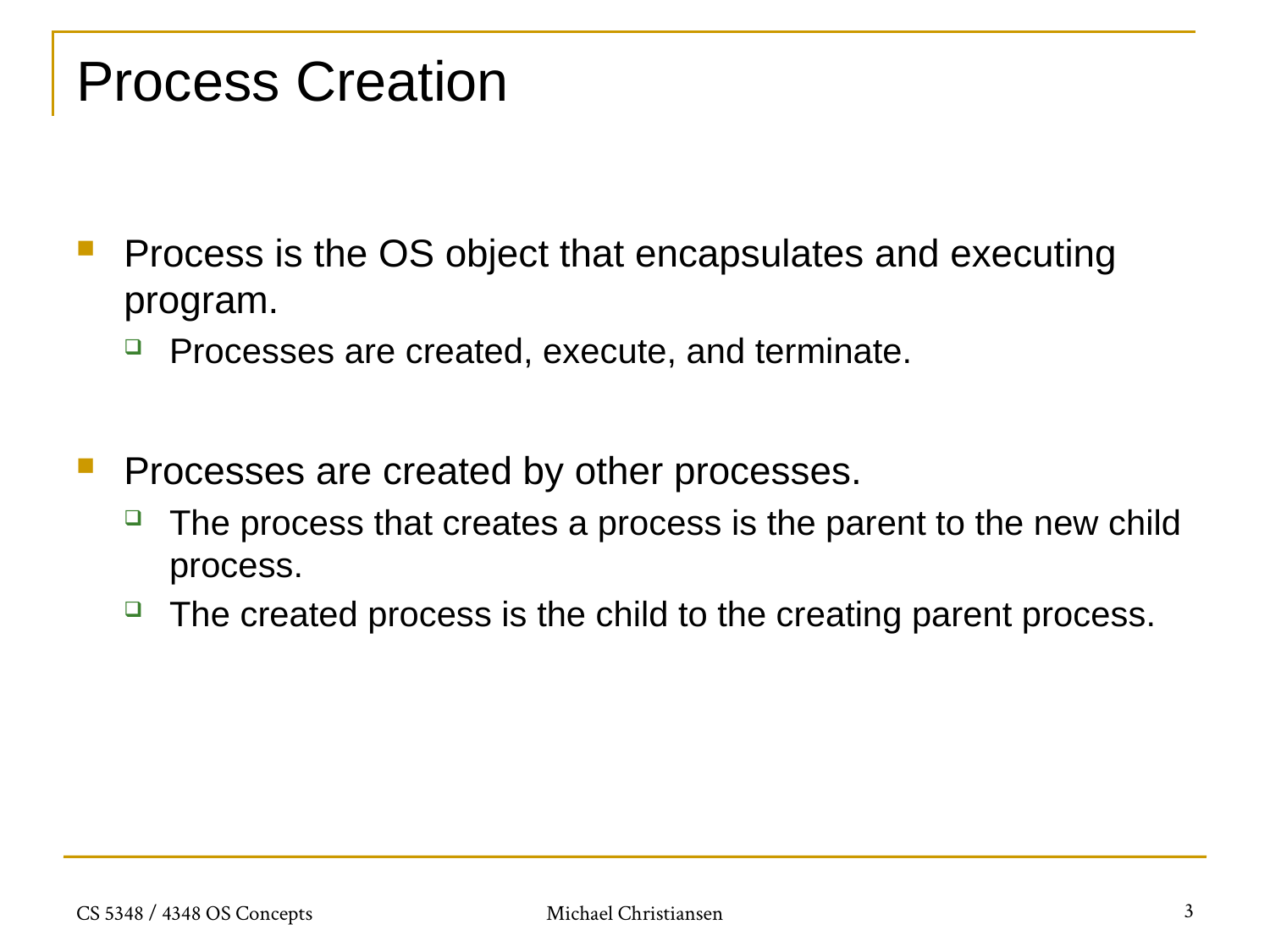

# Process Creation
Process is the OS object that encapsulates and executing program.
Processes are created, execute, and terminate.

Processes are created by other processes.
The process that creates a process is the parent to the new child process.
The created process is the child to the creating parent process.
3
CS 5348 / 4348 OS Concepts
Michael Christiansen